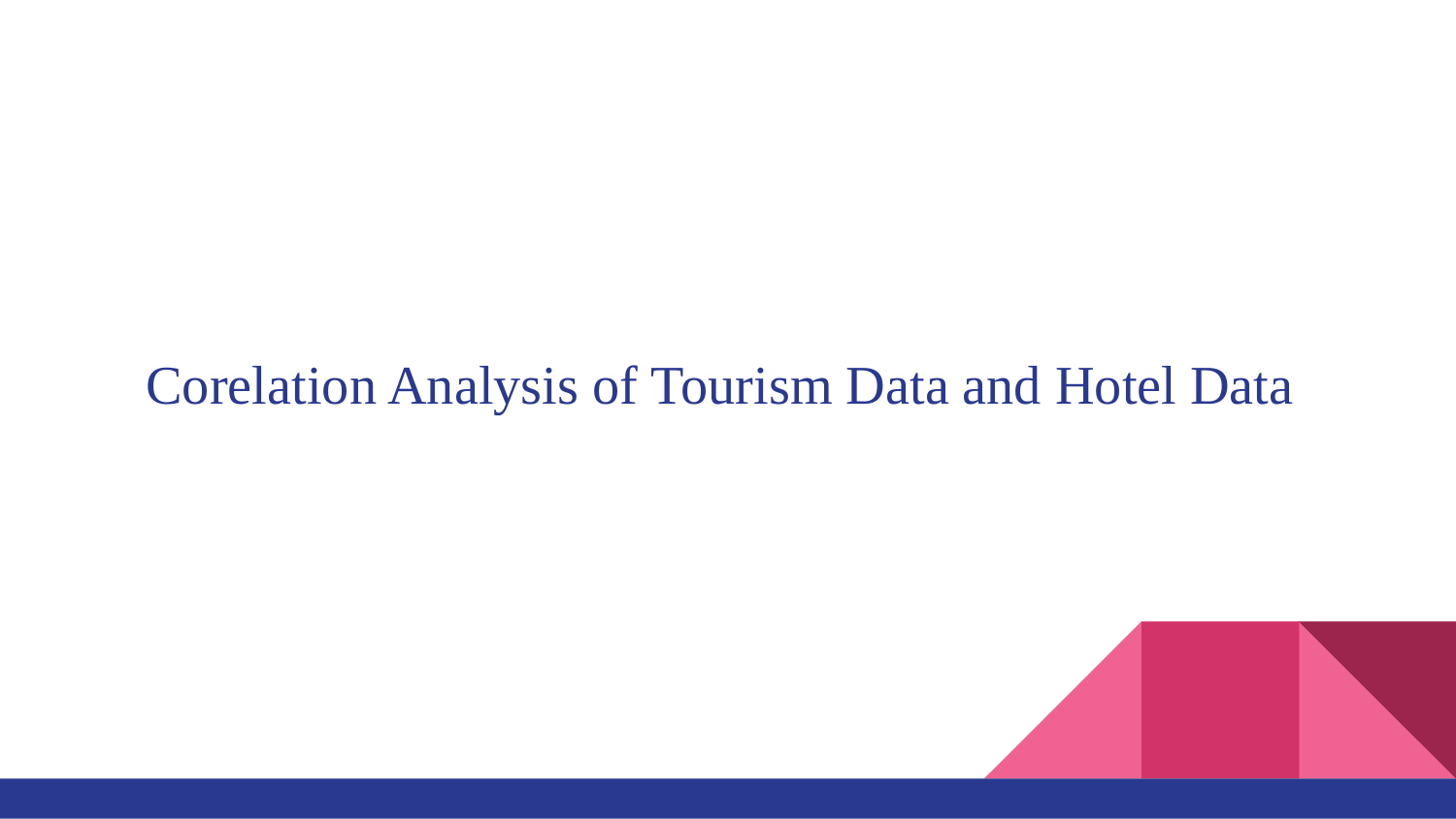

# Corelation Analysis of Tourism Data and Hotel Data